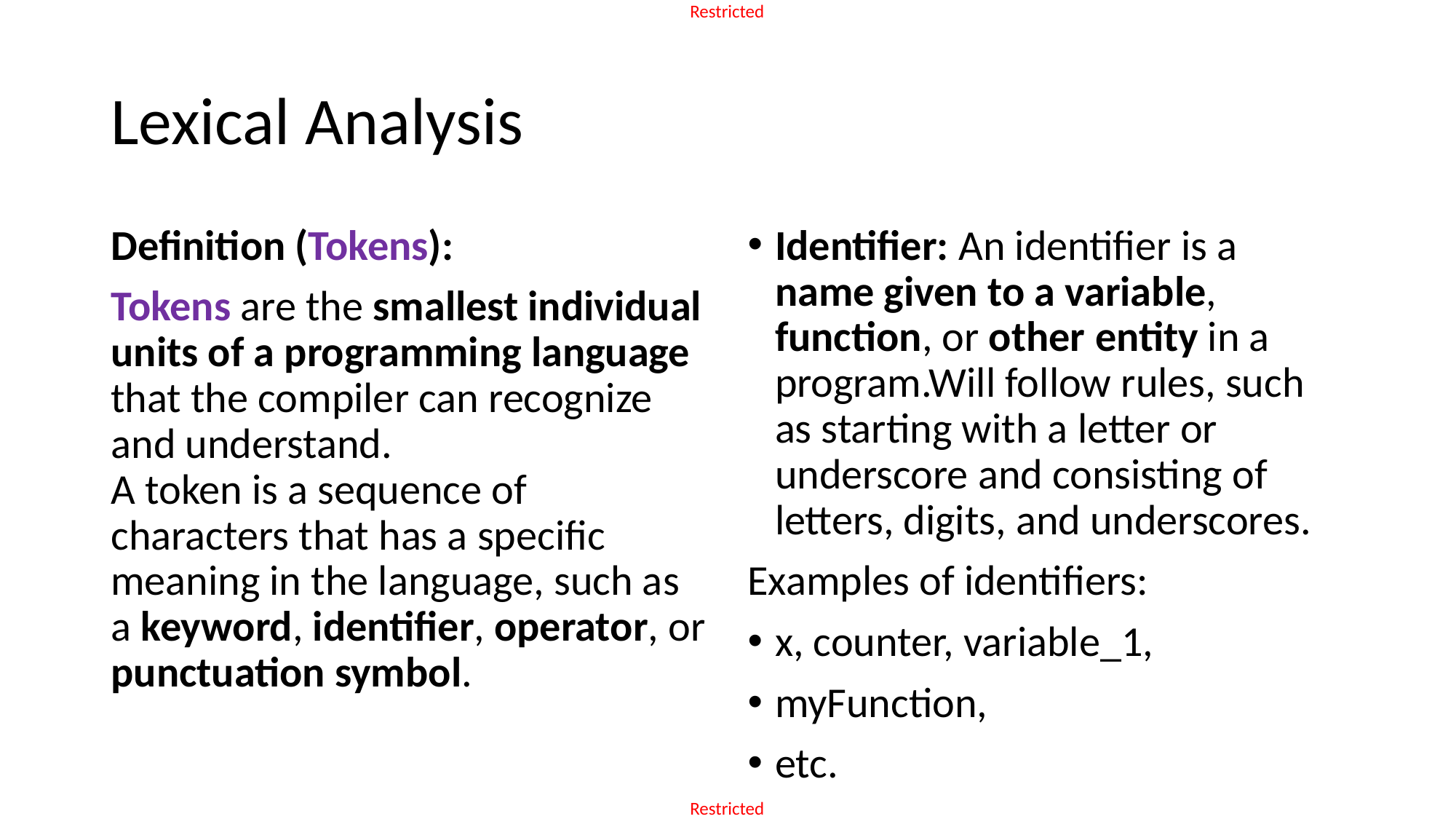

# Lexical Analysis
Identifier: An identifier is a name given to a variable, function, or other entity in a program.Will follow rules, such as starting with a letter or underscore and consisting of letters, digits, and underscores.
Examples of identifiers:
x, counter, variable_1,
myFunction,
etc.
Definition (Tokens):
Tokens are the smallest individual units of a programming language that the compiler can recognize and understand.
A token is a sequence of characters that has a specific meaning in the language, such as a keyword, identifier, operator, or punctuation symbol.